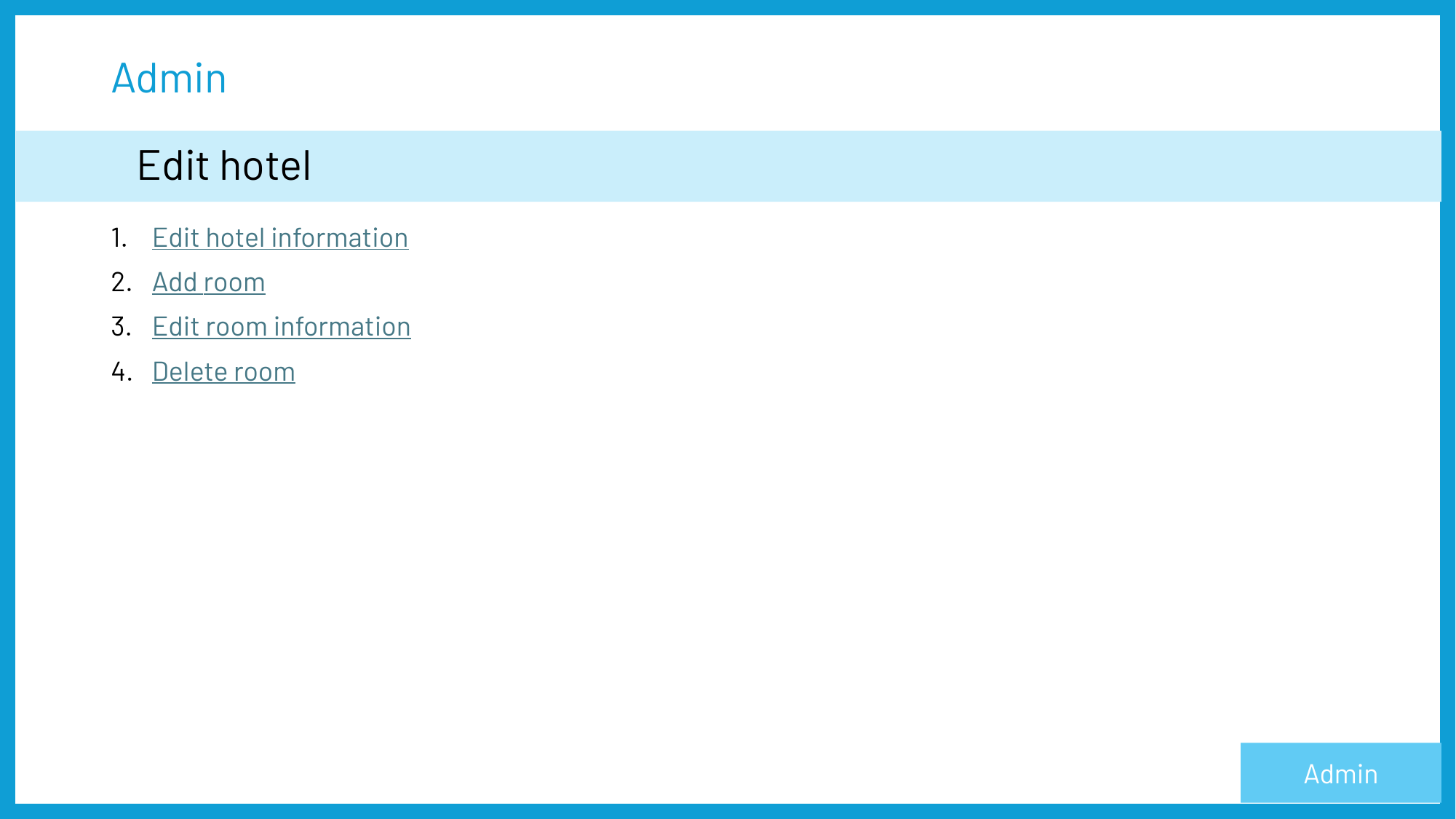

# Admin
	Edit hotel
Edit hotel information
Add room
Edit room information
Delete room